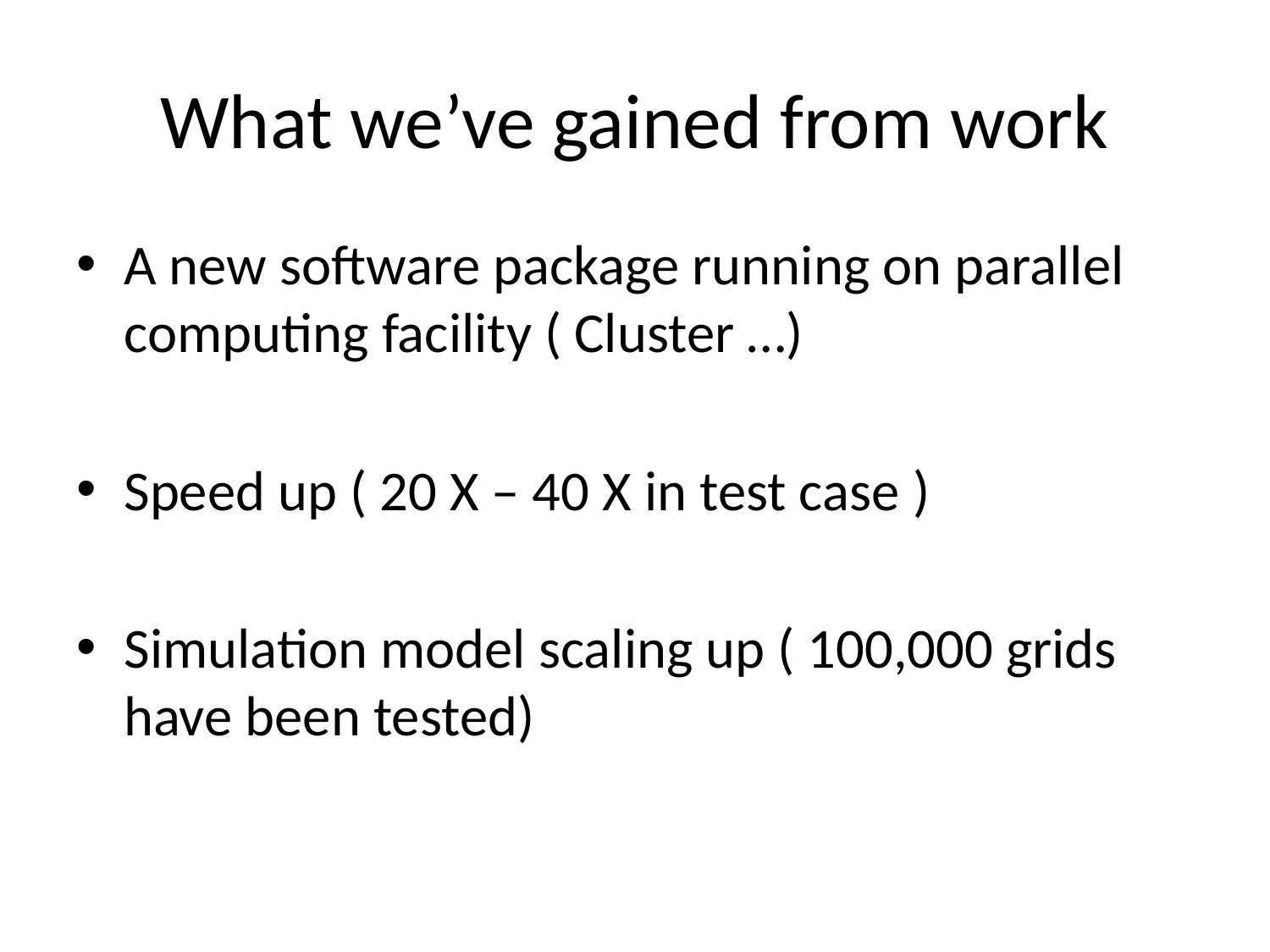

# What we’ve gained from work
A new software package running on parallel computing facility ( Cluster …)

Speed up ( 20 X – 40 X in test case )

Simulation model scaling up ( 100,000 grids have been tested)